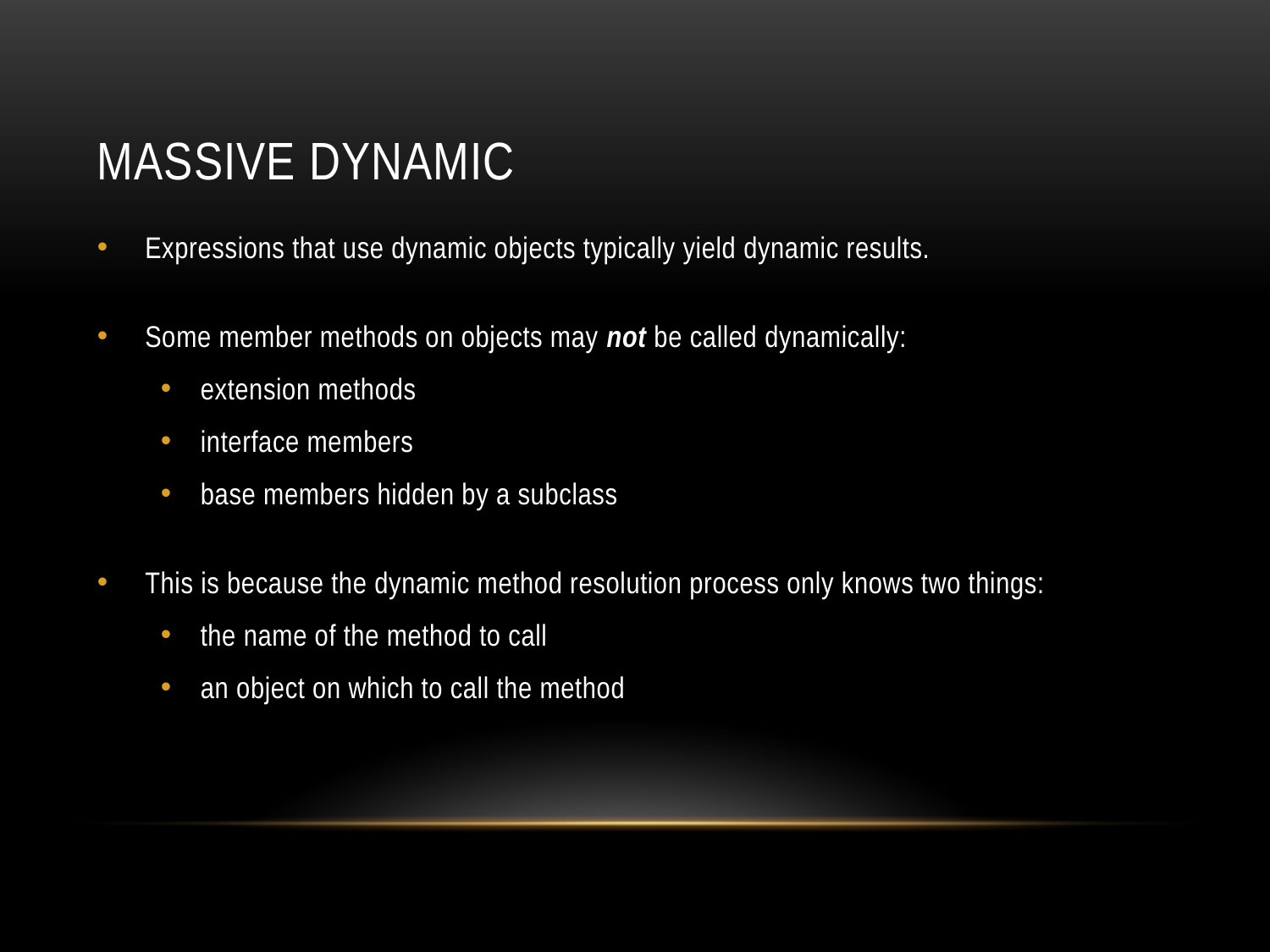

# Massive Dynamic
Expressions that use dynamic objects typically yield dynamic results.
Some member methods on objects may not be called dynamically:
extension methods
interface members
base members hidden by a subclass
This is because the dynamic method resolution process only knows two things:
the name of the method to call
an object on which to call the method